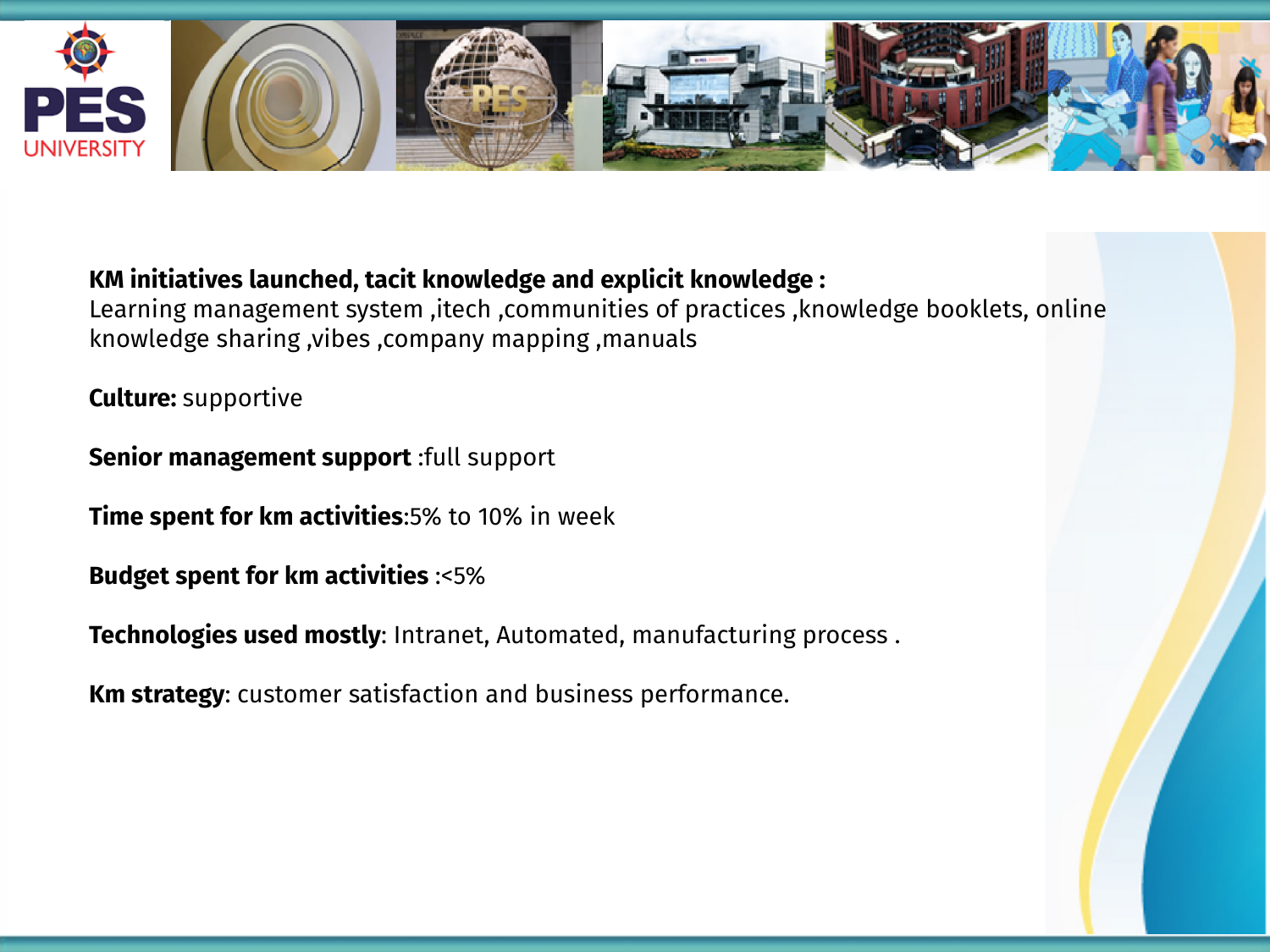

KM initiatives launched, tacit knowledge and explicit knowledge :
Learning management system ,itech ,communities of practices ,knowledge booklets, online knowledge sharing ,vibes ,company mapping ,manuals

Culture: supportive

Senior management support :full support

Time spent for km activities:5% to 10% in week

Budget spent for km activities :<5%

Technologies used mostly: Intranet, Automated, manufacturing process .

Km strategy: customer satisfaction and business performance.